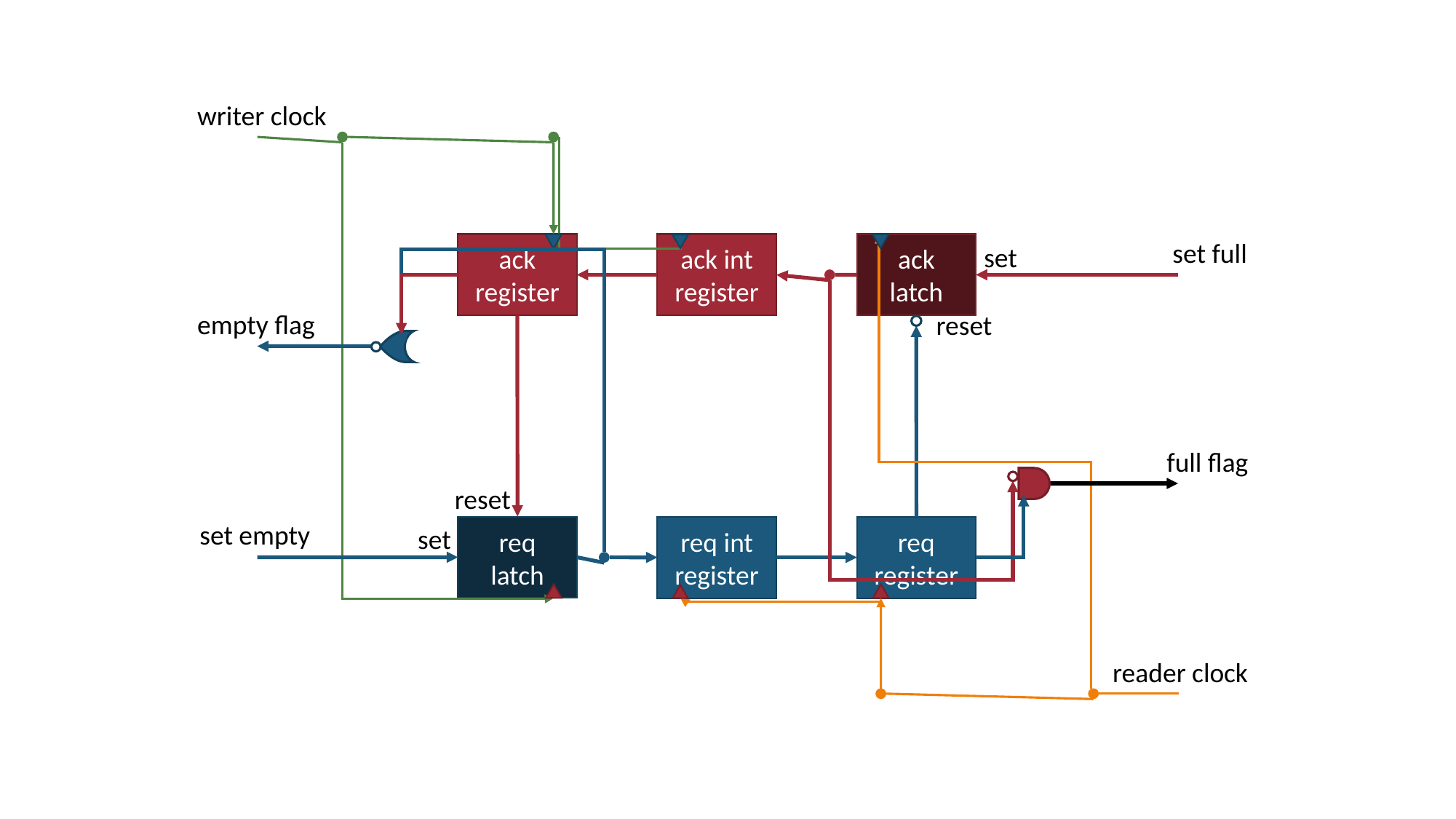

writer clock

set full

ack
register
ack int
register
ack
latch
set

empty flag
reset

full flag

reset

set empty
set
req
latch
req int
register
req
register

reader clock